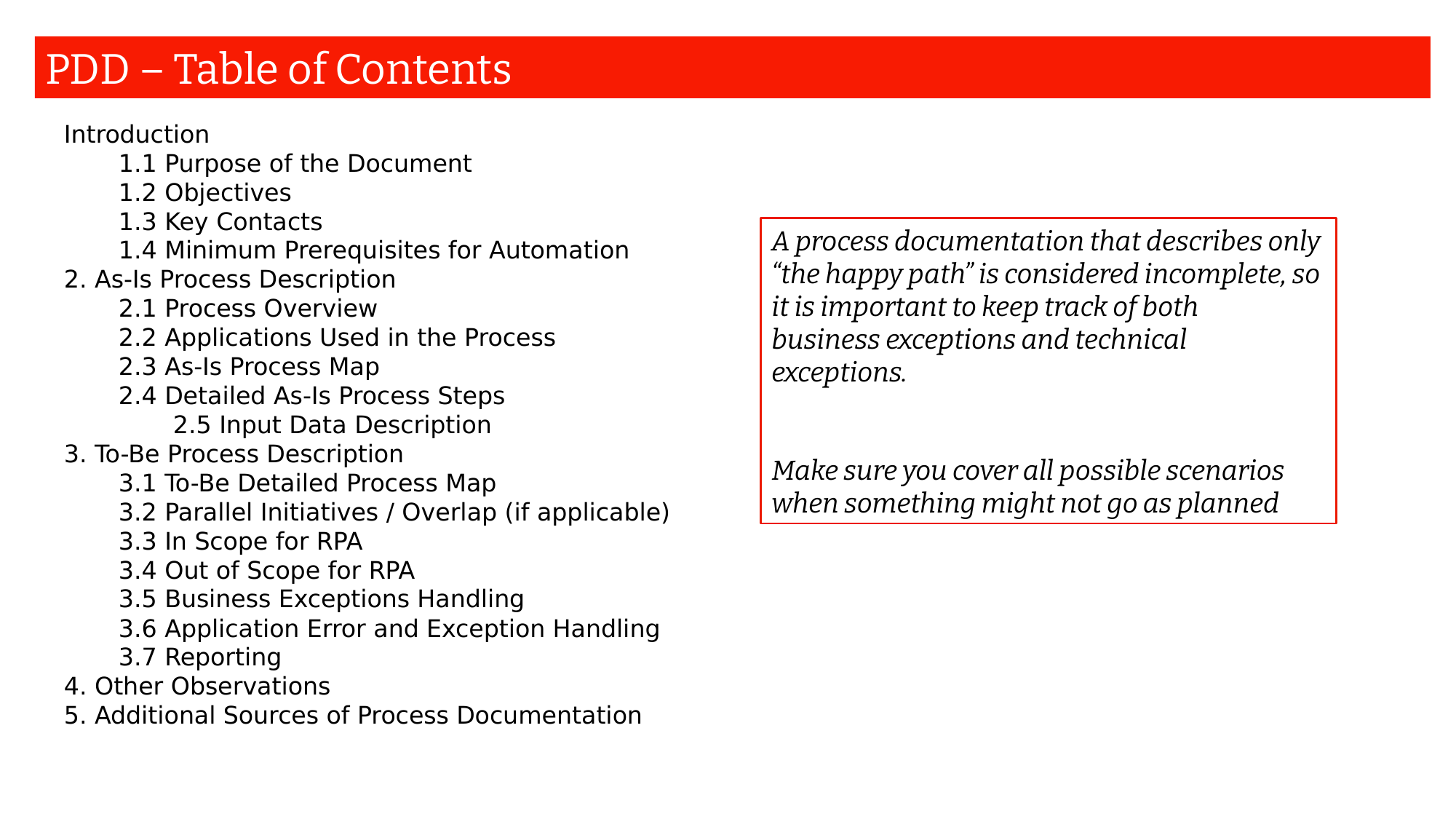

PDD – Table of Contents
Introduction
1.1 Purpose of the Document
1.2 Objectives
1.3 Key Contacts
1.4 Minimum Prerequisites for Automation
2. As-Is Process Description
2.1 Process Overview
2.2 Applications Used in the Process
2.3 As-Is Process Map
2.4 Detailed As-Is Process Steps
	2.5 Input Data Description
3. To-Be Process Description
3.1 To-Be Detailed Process Map
3.2 Parallel Initiatives / Overlap (if applicable)
3.3 In Scope for RPA
3.4 Out of Scope for RPA
3.5 Business Exceptions Handling
3.6 Application Error and Exception Handling
3.7 Reporting
4. Other Observations
5. Additional Sources of Process Documentation
A process documentation that describes only “the happy path” is considered incomplete, so it is important to keep track of both
business exceptions and technical exceptions.

Make sure you cover all possible scenarios when something might not go as planned